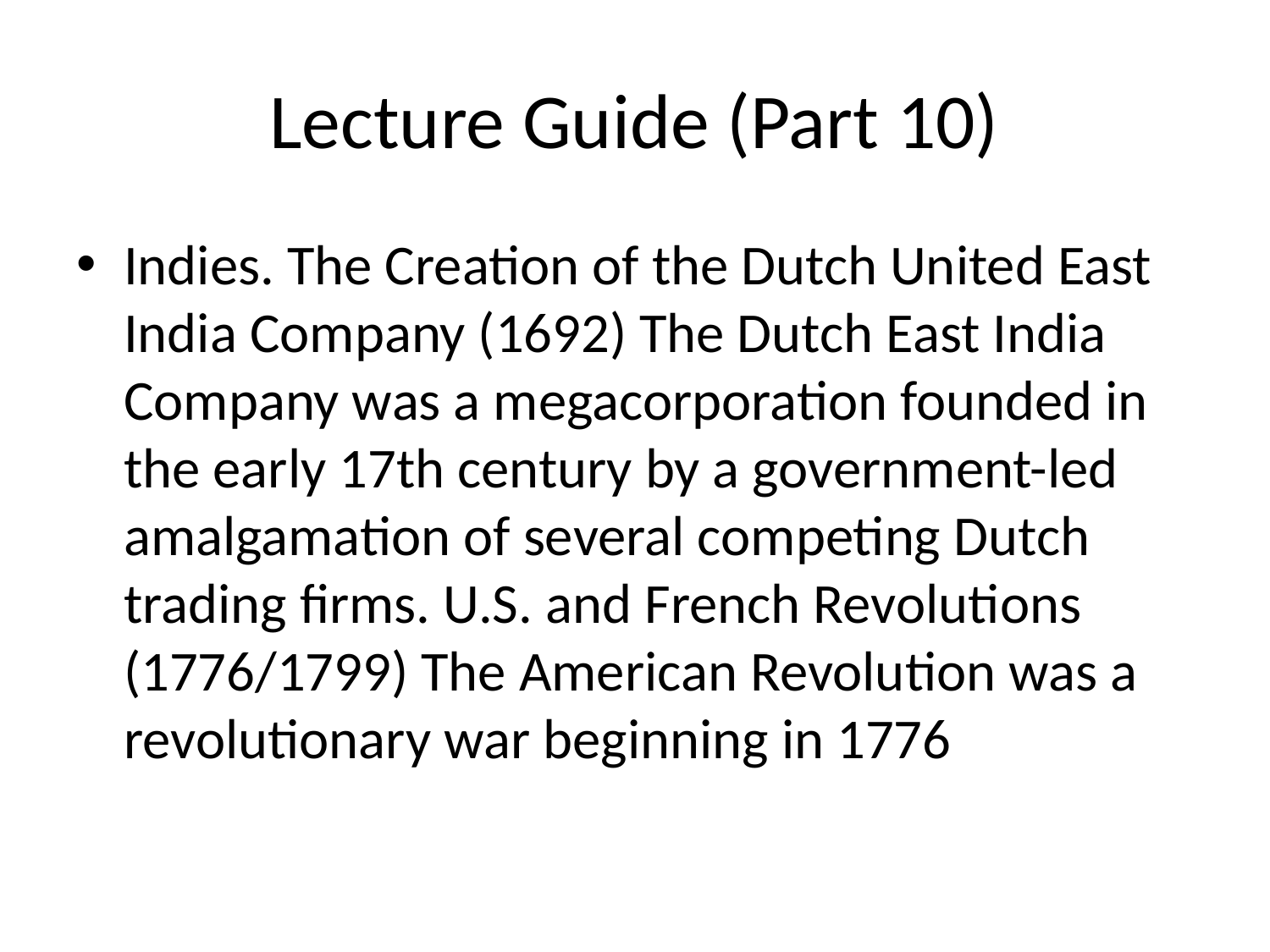

# Lecture Guide (Part 10)
Indies. The Creation of the Dutch United East India Company (1692) The Dutch East India Company was a megacorporation founded in the early 17th century by a government-led amalgamation of several competing Dutch trading firms. U.S. and French Revolutions (1776/1799) The American Revolution was a revolutionary war beginning in 1776